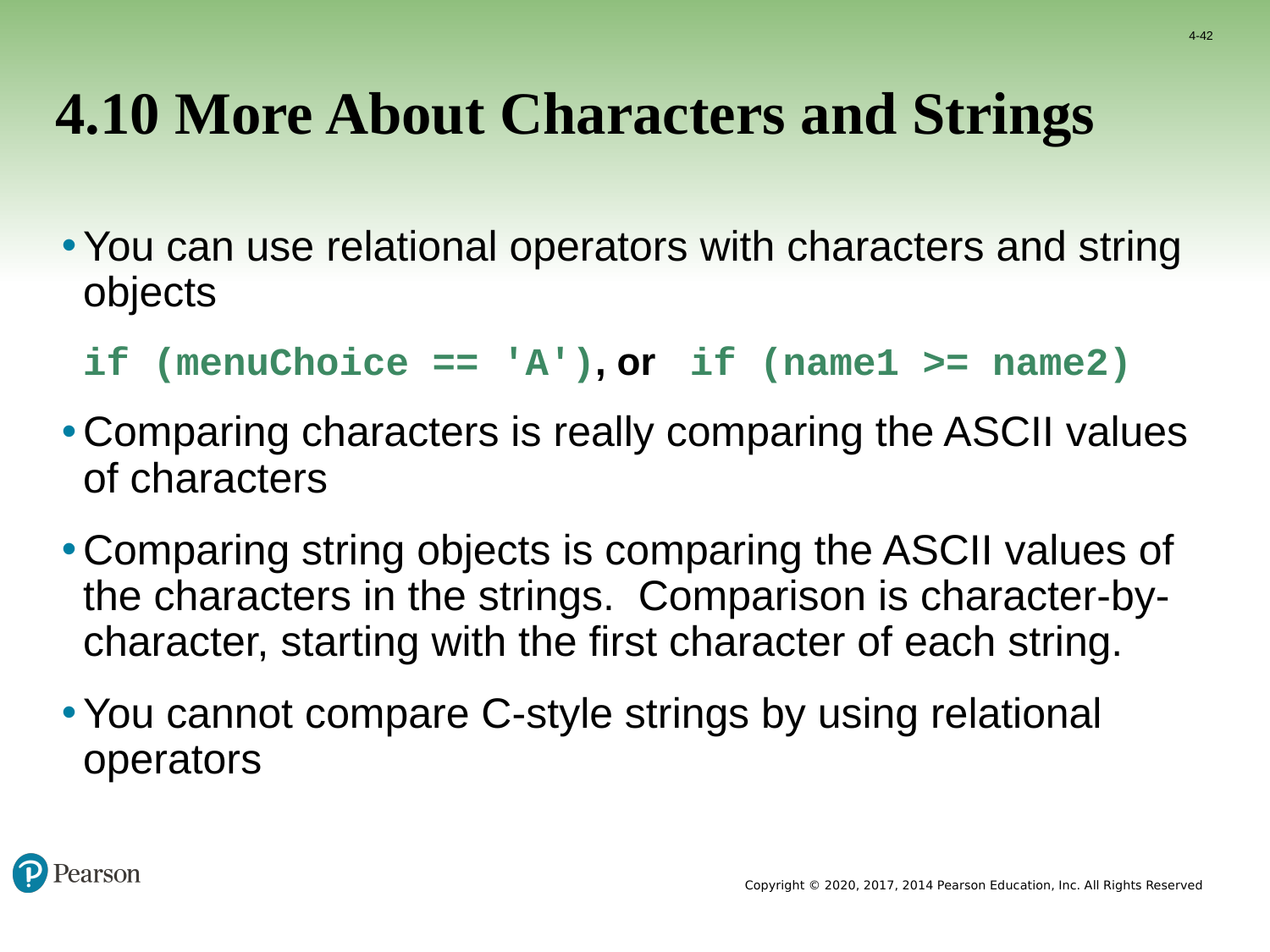

4-42
# 4.10 More About Characters and Strings
You can use relational operators with characters and string objects
 	if (menuChoice == 'A'), or  if (name1 >= name2)
Comparing characters is really comparing the ASCII values of characters
Comparing string objects is comparing the ASCII values of the characters in the strings.  Comparison is character-by-character, starting with the first character of each string.
You cannot compare C-style strings by using relational operators